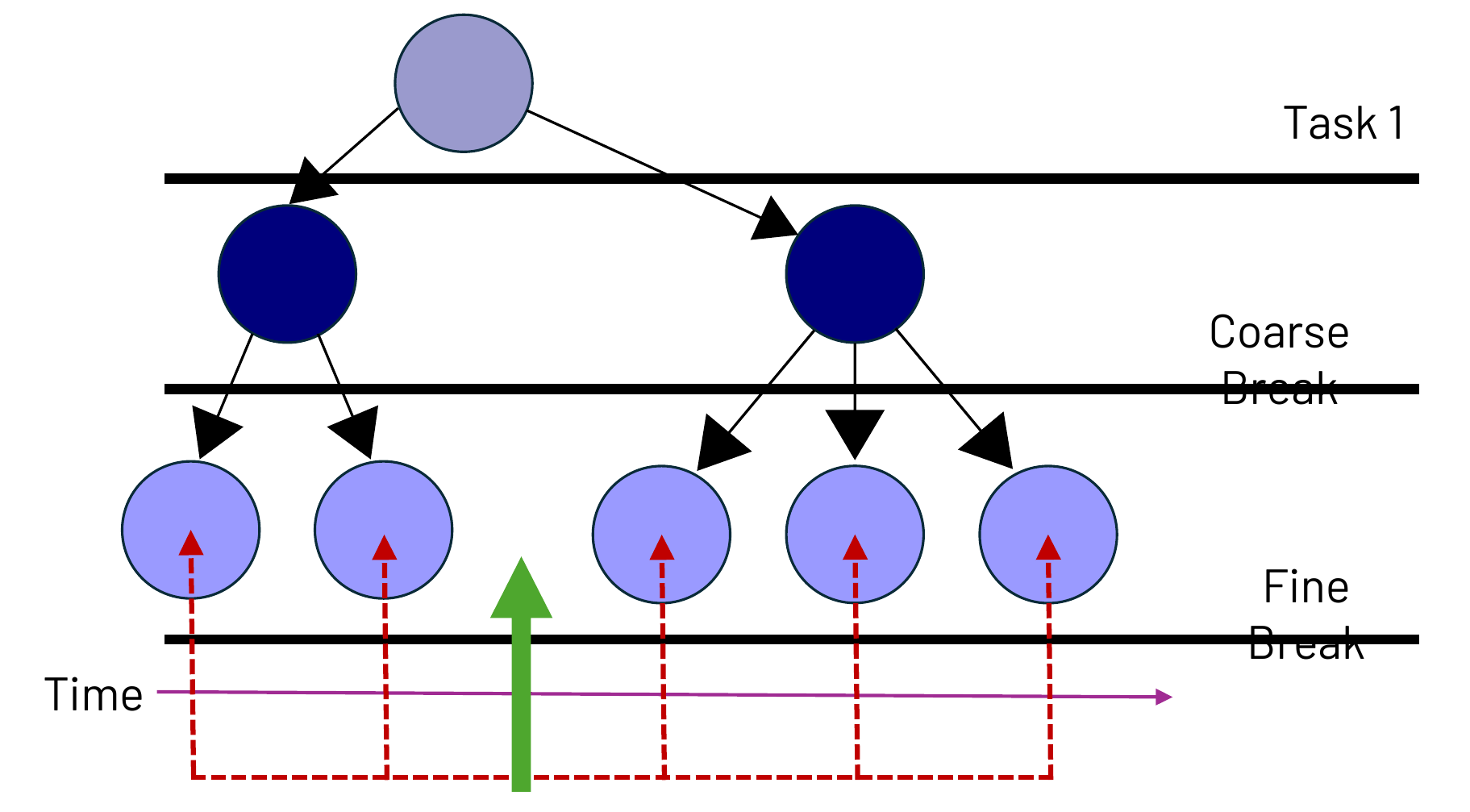

Task 1

Coarse Break

Fine Break

Time